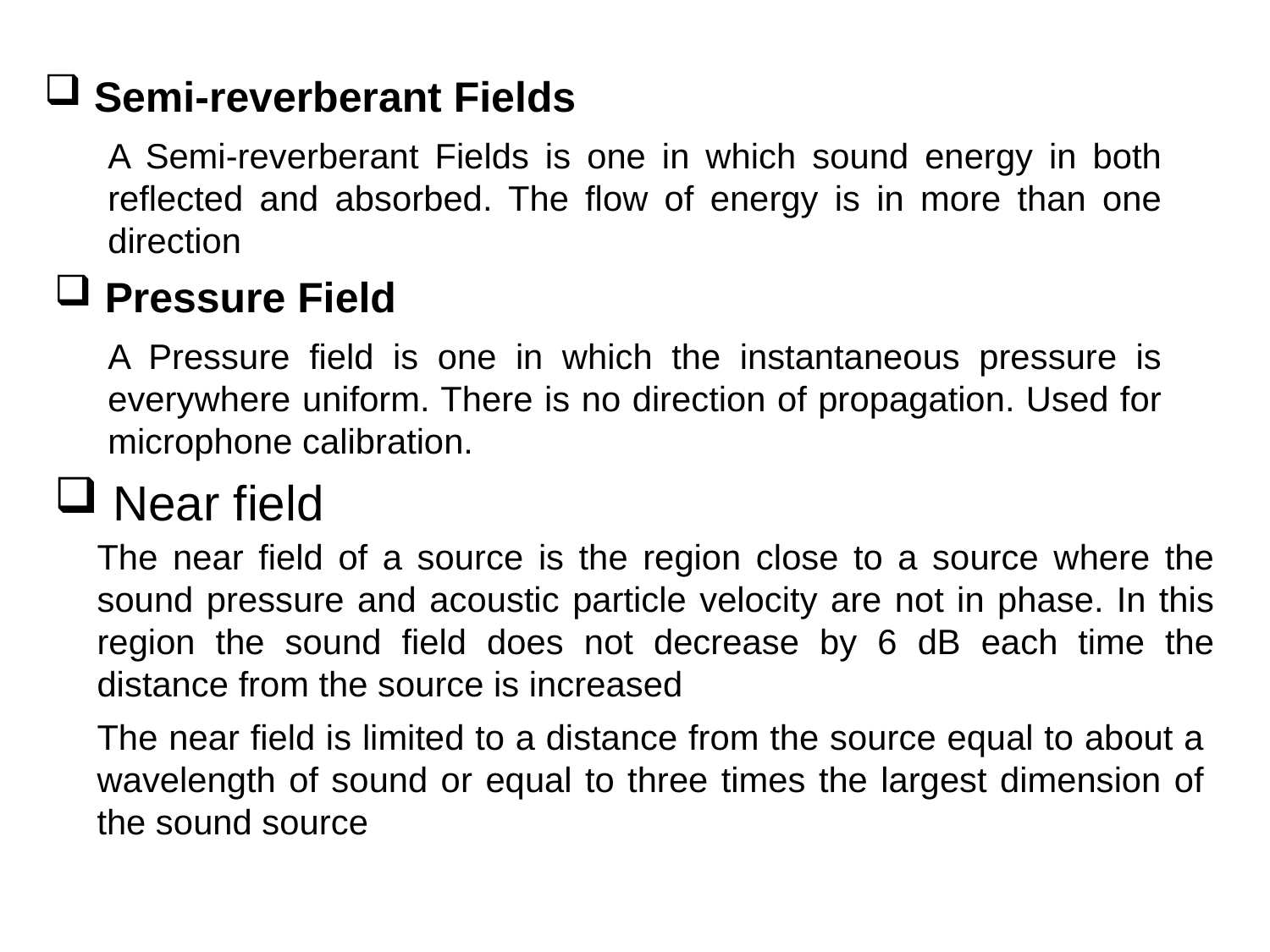

Semi-reverberant Fields
A Semi-reverberant Fields is one in which sound energy in both reflected and absorbed. The flow of energy is in more than one direction

 Pressure Field
A Pressure field is one in which the instantaneous pressure is everywhere uniform. There is no direction of propagation. Used for microphone calibration.

 Near field
The near field of a source is the region close to a source where the sound pressure and acoustic particle velocity are not in phase. In this region the sound field does not decrease by 6 dB each time the distance from the source is increased
The near field is limited to a distance from the source equal to about a wavelength of sound or equal to three times the largest dimension of the sound source